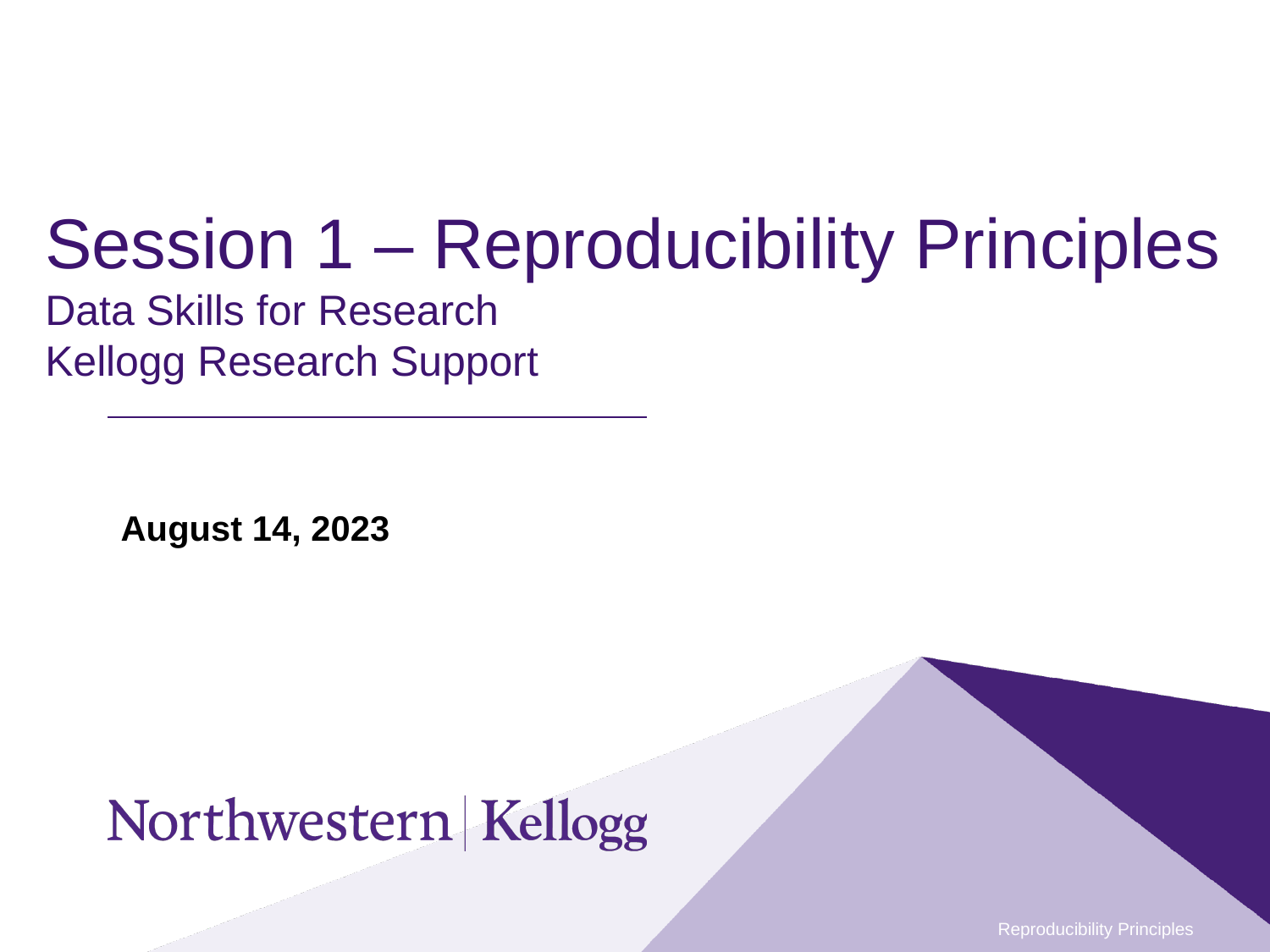

# Session 1 – Reproducibility Principles Data Skills for Research  Kellogg Research Support

August 14, 2023
Reproducibility Principles